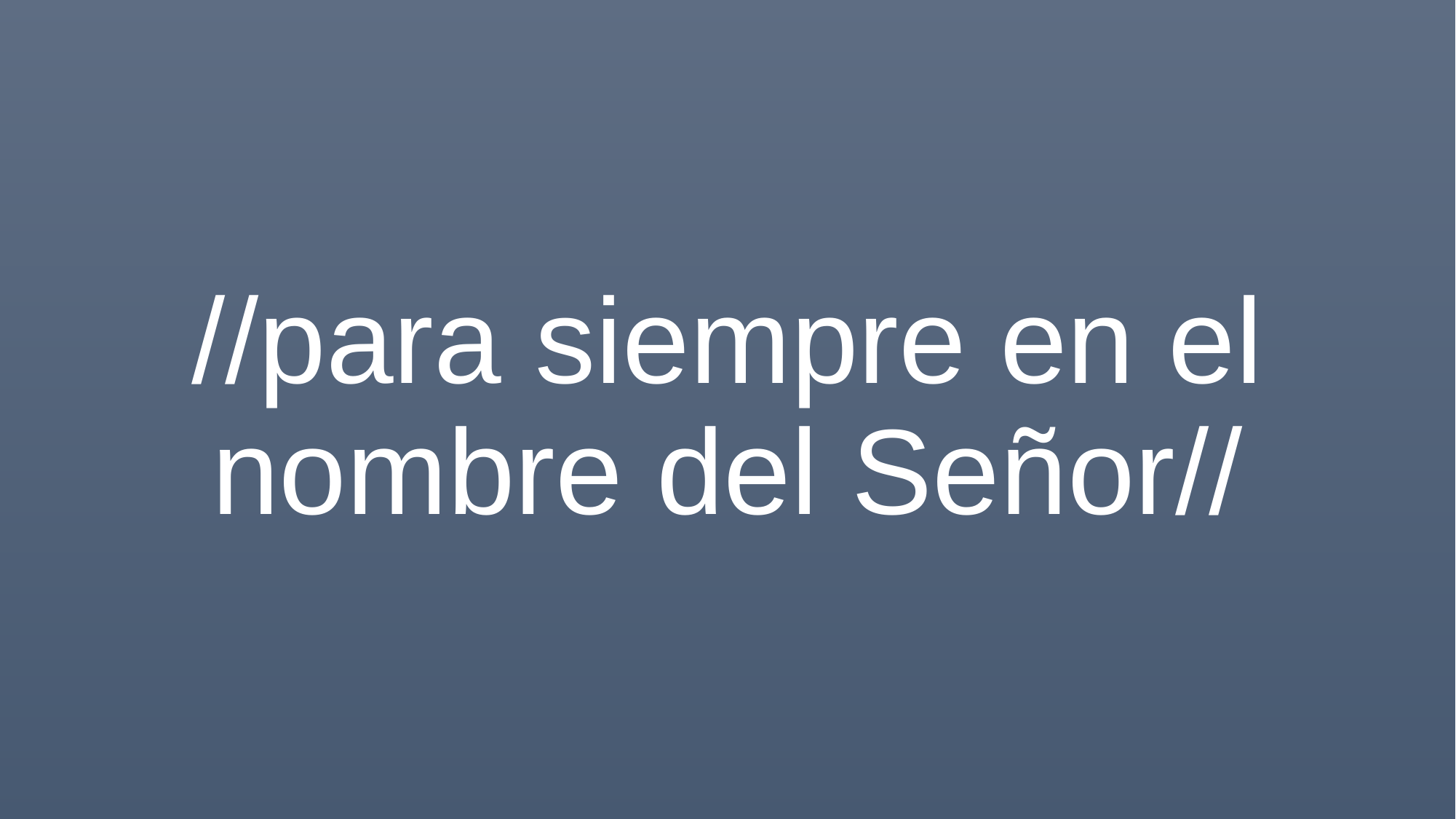

//para siempre en el nombre del Señor//